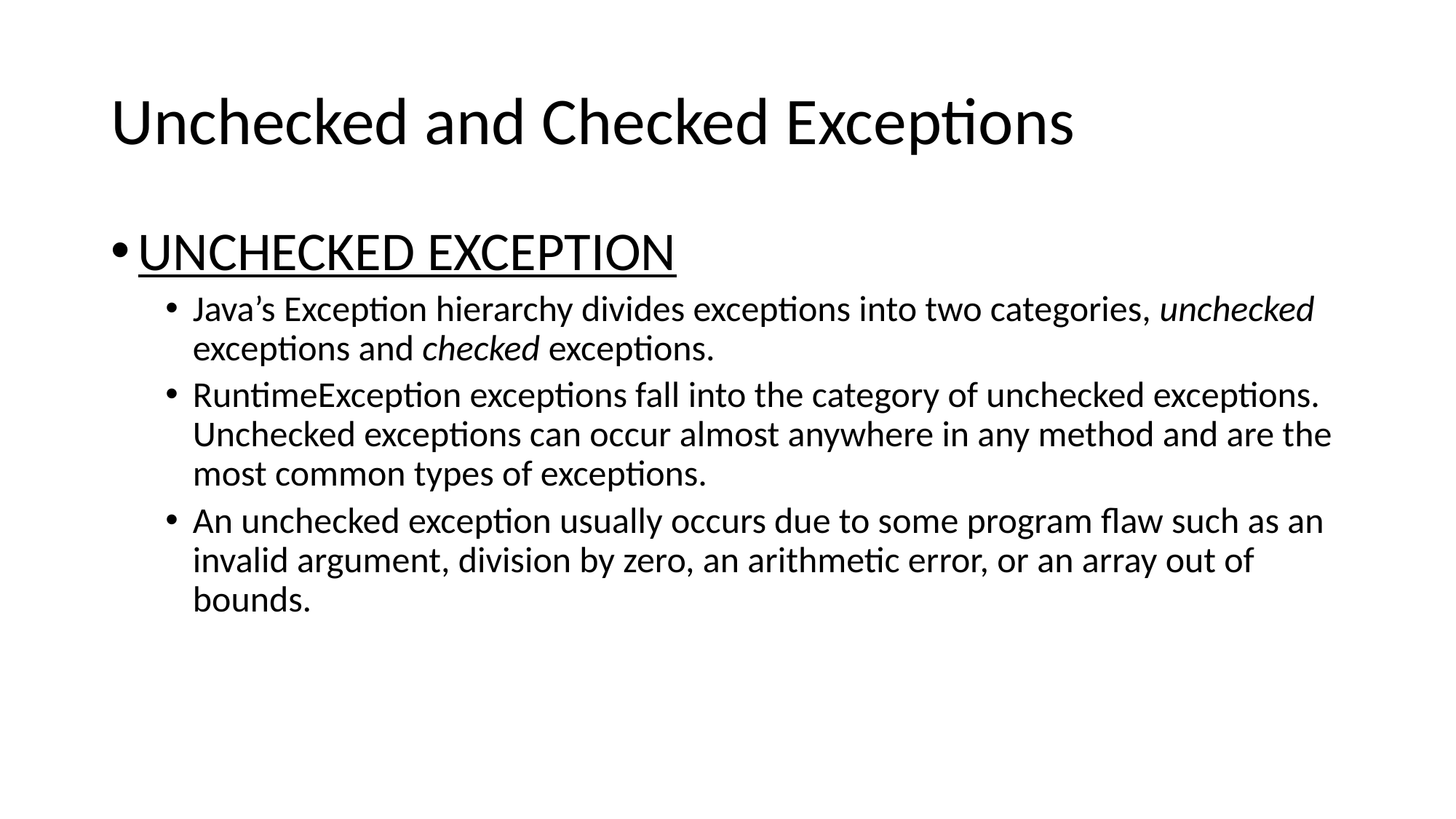

# Unchecked and Checked Exceptions
UNCHECKED EXCEPTION
Java’s Exception hierarchy divides exceptions into two categories, unchecked exceptions and checked exceptions.
RuntimeException exceptions fall into the category of unchecked exceptions. Unchecked exceptions can occur almost anywhere in any method and are the most common types of exceptions.
An unchecked exception usually occurs due to some program flaw such as an invalid argument, division by zero, an arithmetic error, or an array out of bounds.